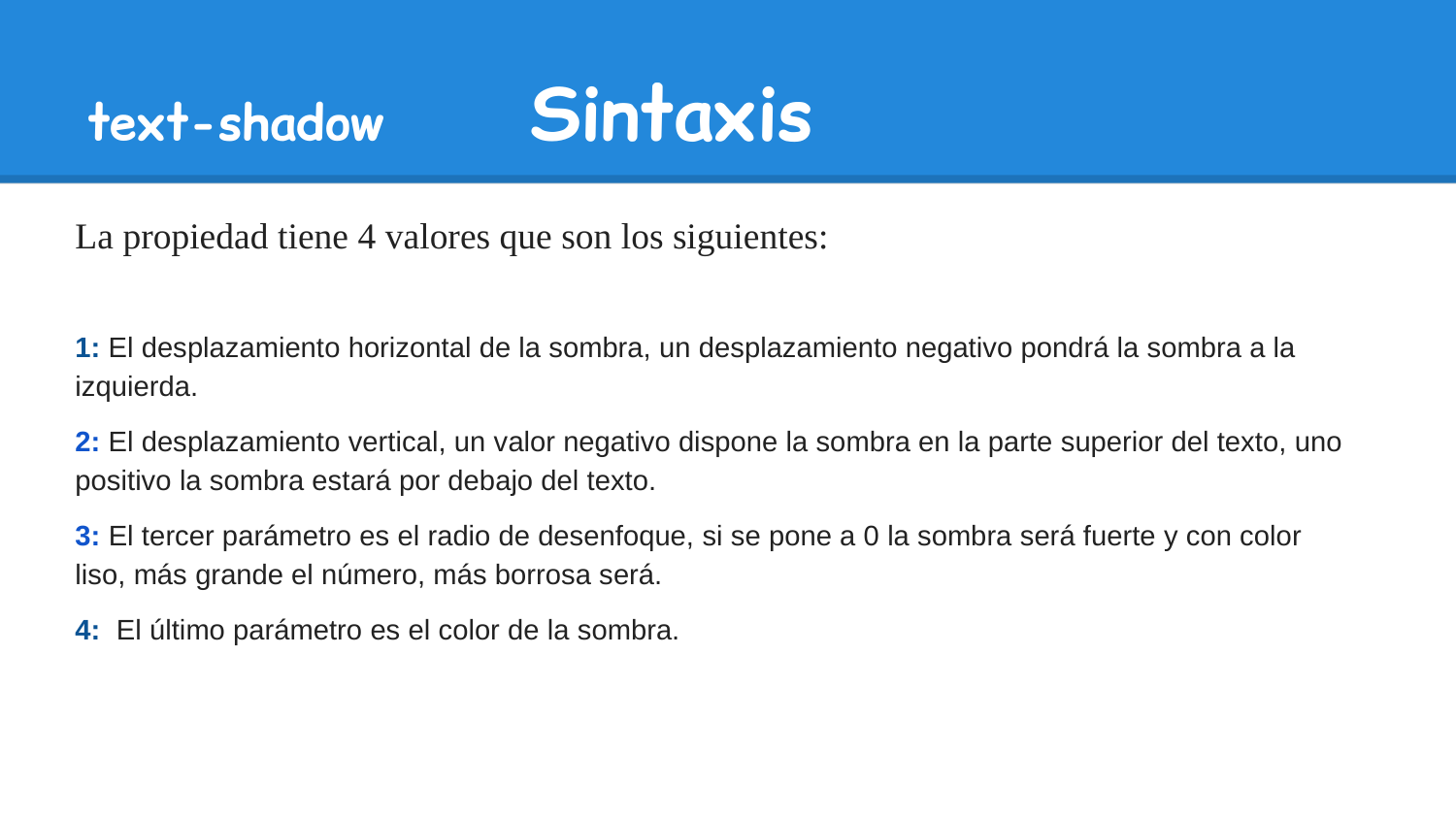

# text-shadow       Sintaxis
La propiedad tiene 4 valores que son los siguientes:

1: El desplazamiento horizontal de la sombra, un desplazamiento negativo pondrá la sombra a la izquierda.
2: El desplazamiento vertical, un valor negativo dispone la sombra en la parte superior del texto, uno positivo la sombra estará por debajo del texto.
3: El tercer parámetro es el radio de desenfoque, si se pone a 0 la sombra será fuerte y con color liso, más grande el número, más borrosa será.
4:  El último parámetro es el color de la sombra.